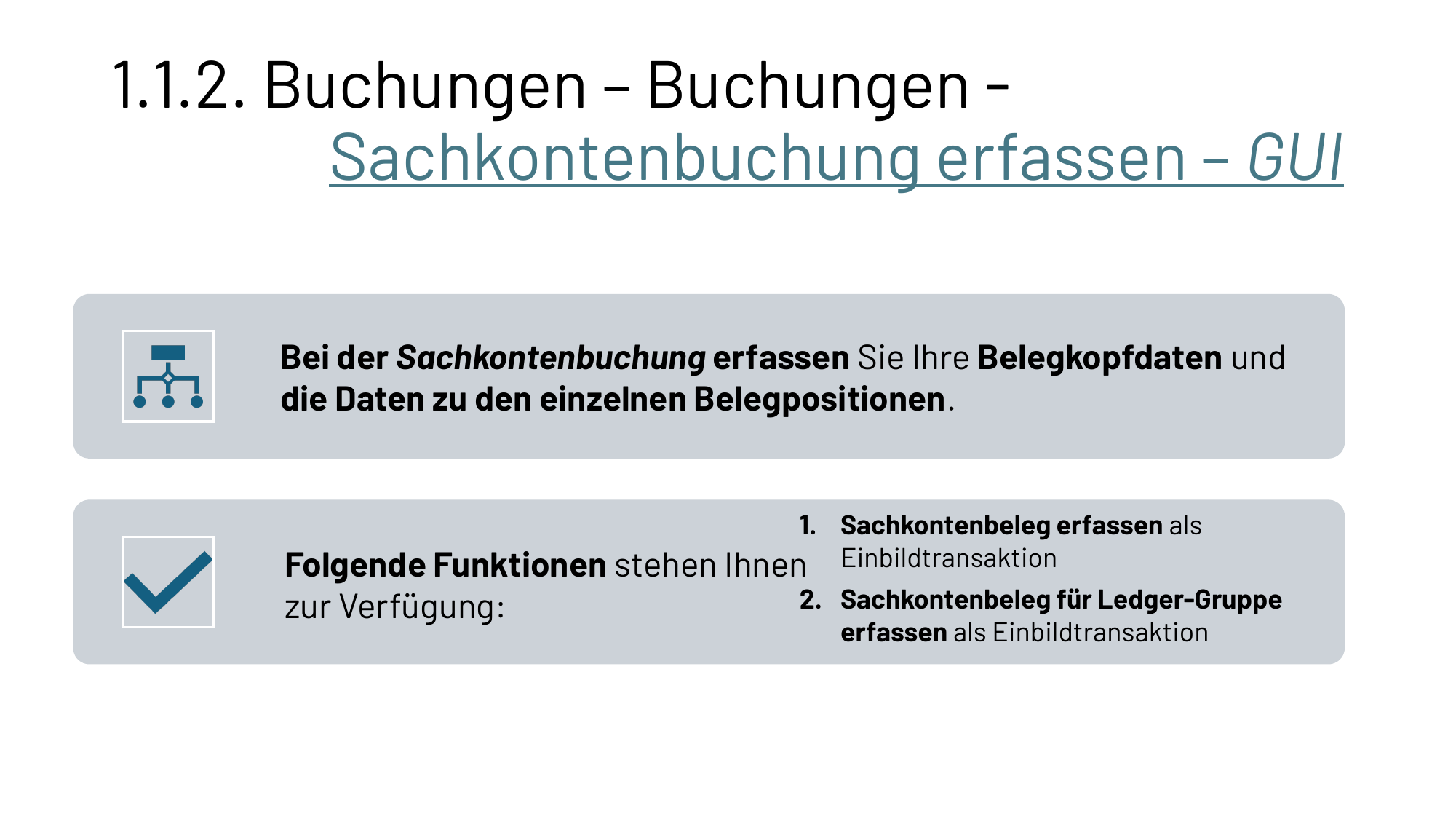

# 1.1.2. Buchungen – Buchungen - Sachkontenbuchung erfassen – GUI
Bei der Sachkontenbuchung erfassen Sie Ihre Belegkopfdaten und die Daten zu den einzelnen Belegpositionen.
Folgende Funktionen stehen Ihnen zur Verfügung:
Sachkontenbeleg erfassen als Einbildtransaktion
Sachkontenbeleg für Ledger-Gruppe erfassen als Einbildtransaktion